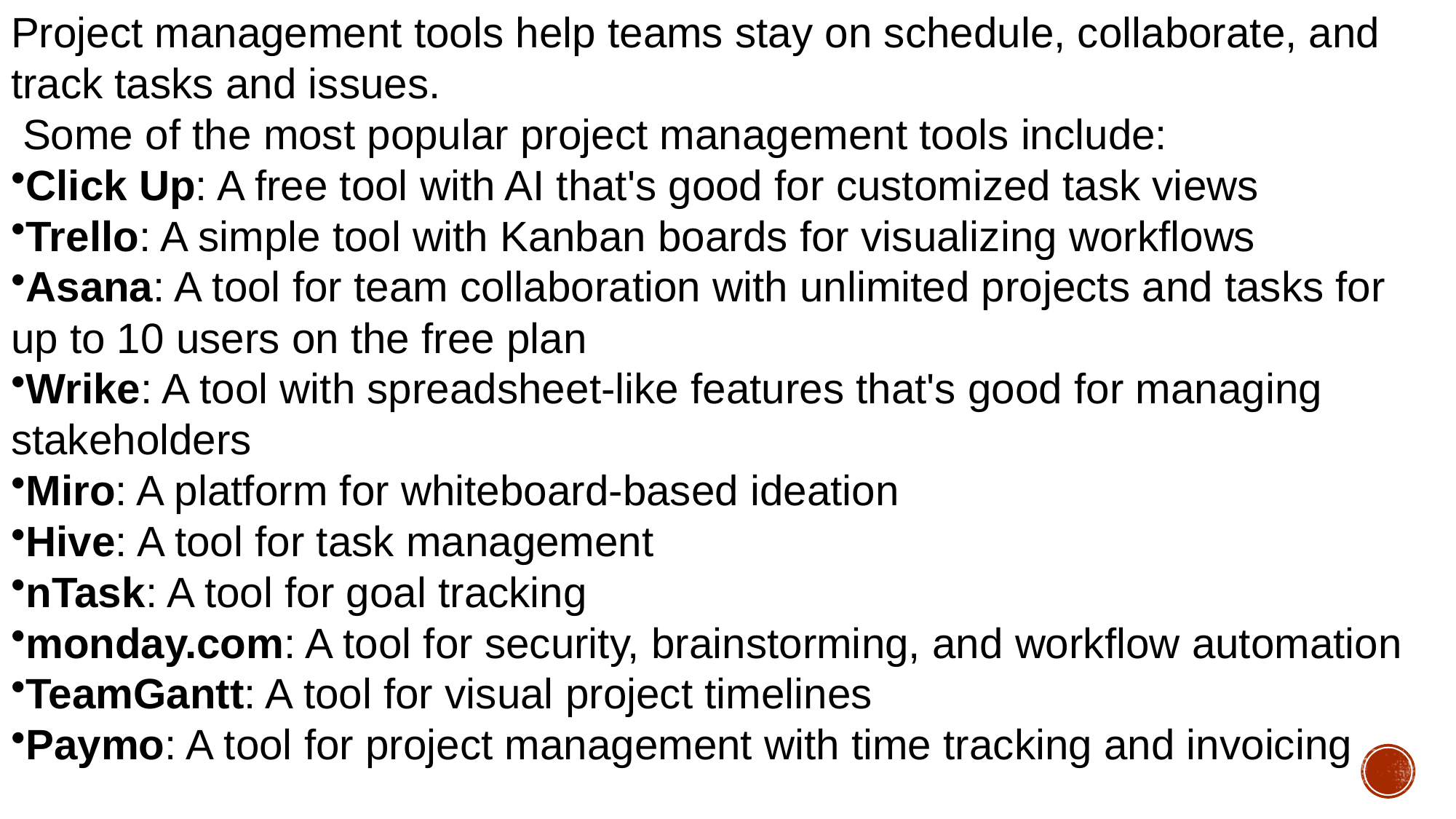

Project management tools help teams stay on schedule, collaborate, and track tasks and issues.
 Some of the most popular project management tools include:
Click Up: A free tool with AI that's good for customized task views
Trello: A simple tool with Kanban boards for visualizing workflows
Asana: A tool for team collaboration with unlimited projects and tasks for up to 10 users on the free plan
Wrike: A tool with spreadsheet-like features that's good for managing stakeholders
Miro: A platform for whiteboard-based ideation
Hive: A tool for task management
nTask: A tool for goal tracking
monday.com: A tool for security, brainstorming, and workflow automation
TeamGantt: A tool for visual project timelines
Paymo: A tool for project management with time tracking and invoicing